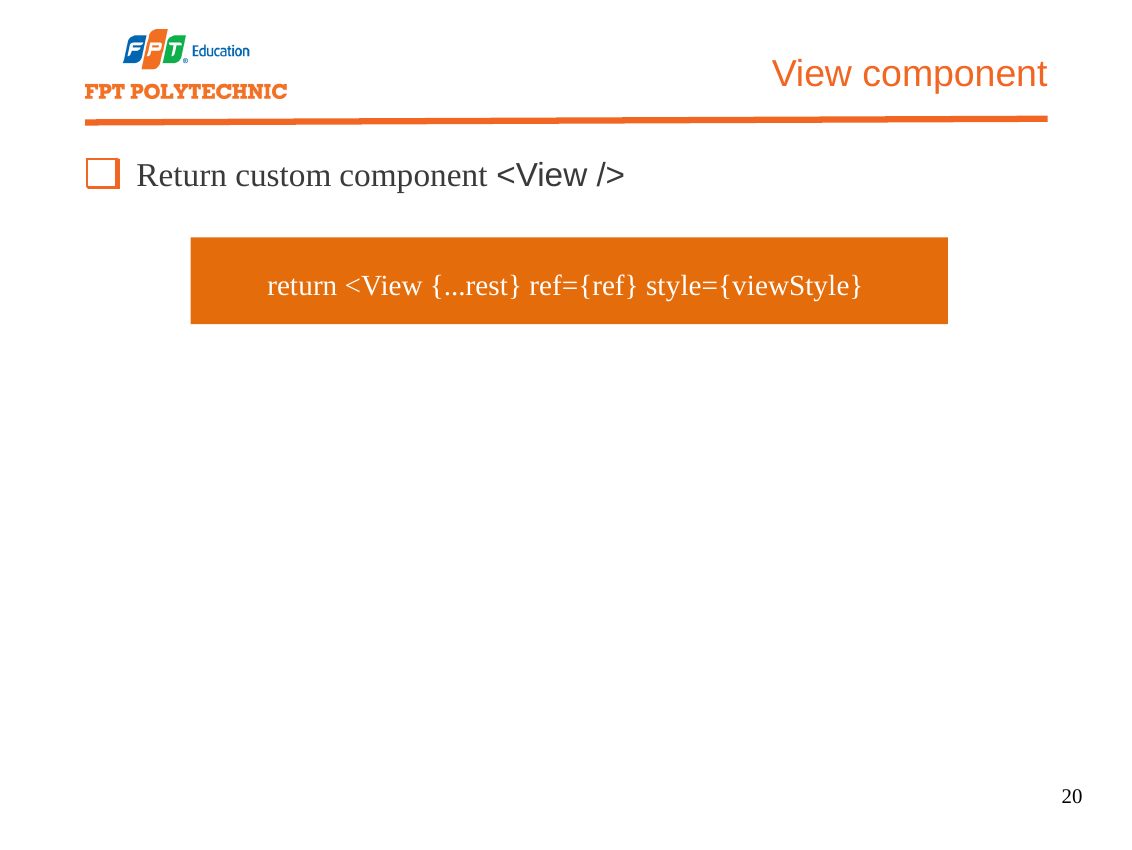

View component

Return custom component <View />

return <View {...rest} ref={ref} style={viewStyle}
20